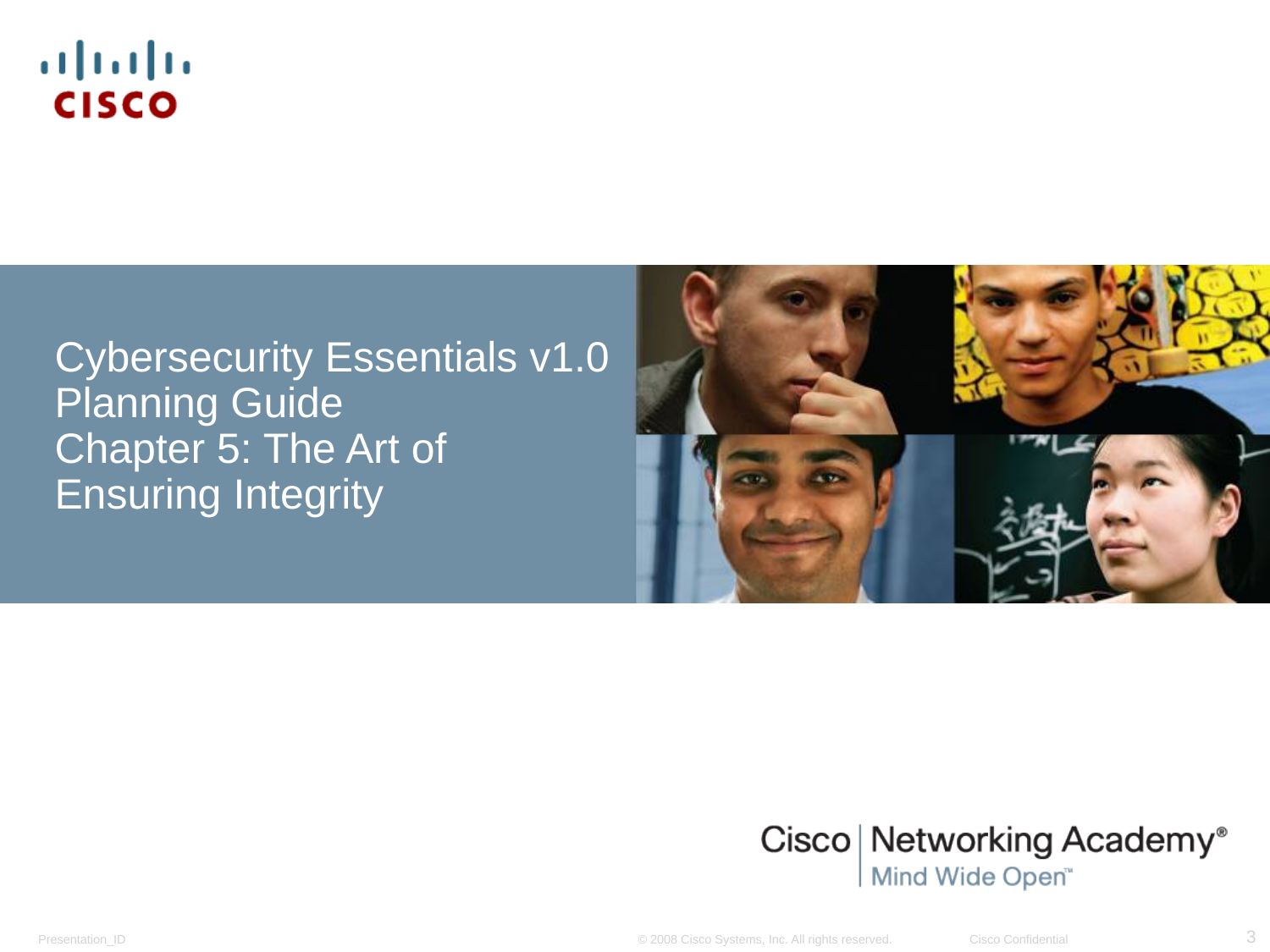

Cybersecurity Essentials v1.0
Planning Guide
Chapter 5: The Art of Ensuring Integrity